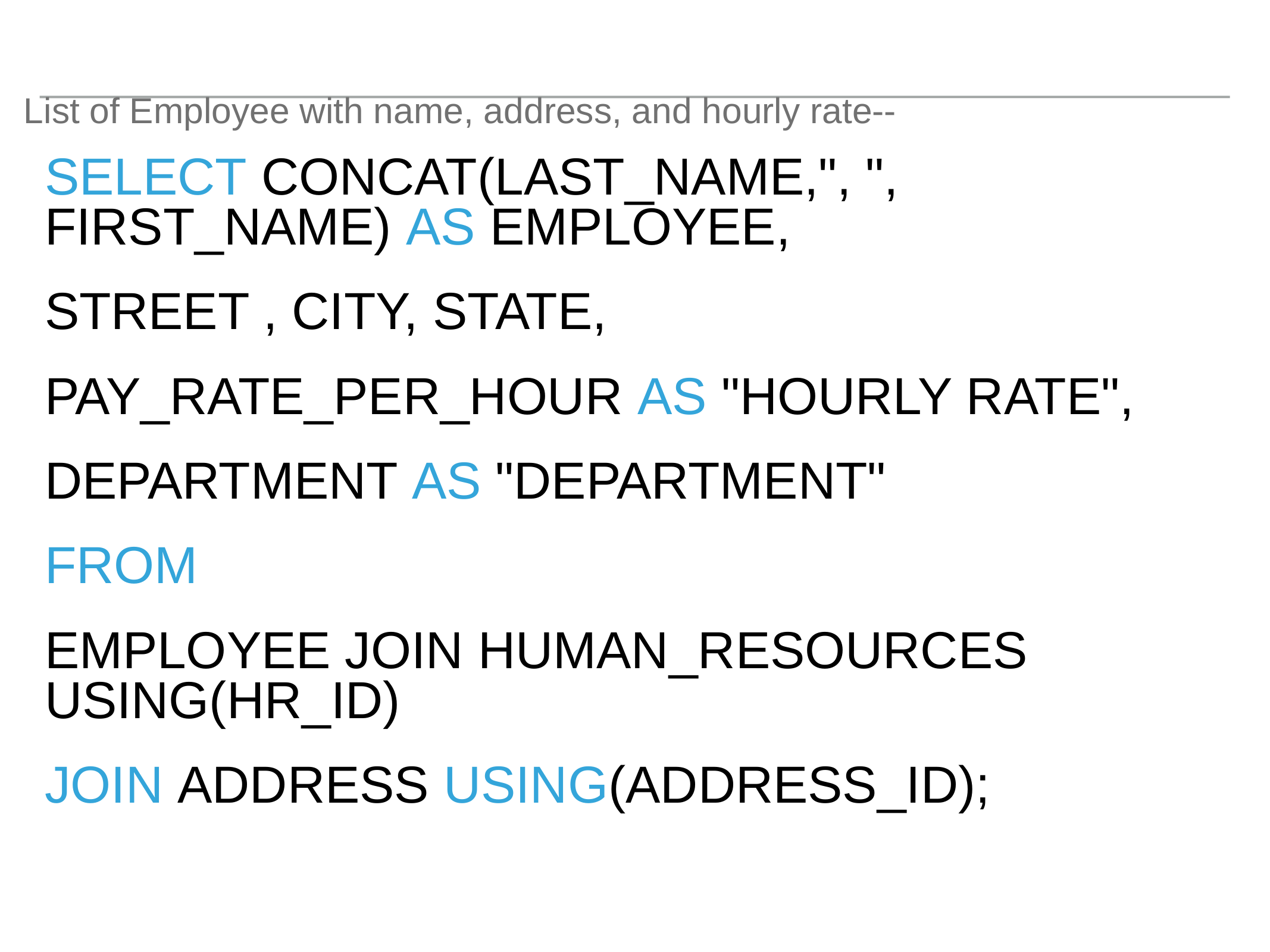

List of Employee with name, address, and hourly rate--
# select concat(last_name,", ", first_name) as Employee,
street , city, state,
pay_rate_per_hour as "Hourly Rate",
department as "Department"
from
Employee join Human_Resources using(hr_id)
join Address using(address_id);